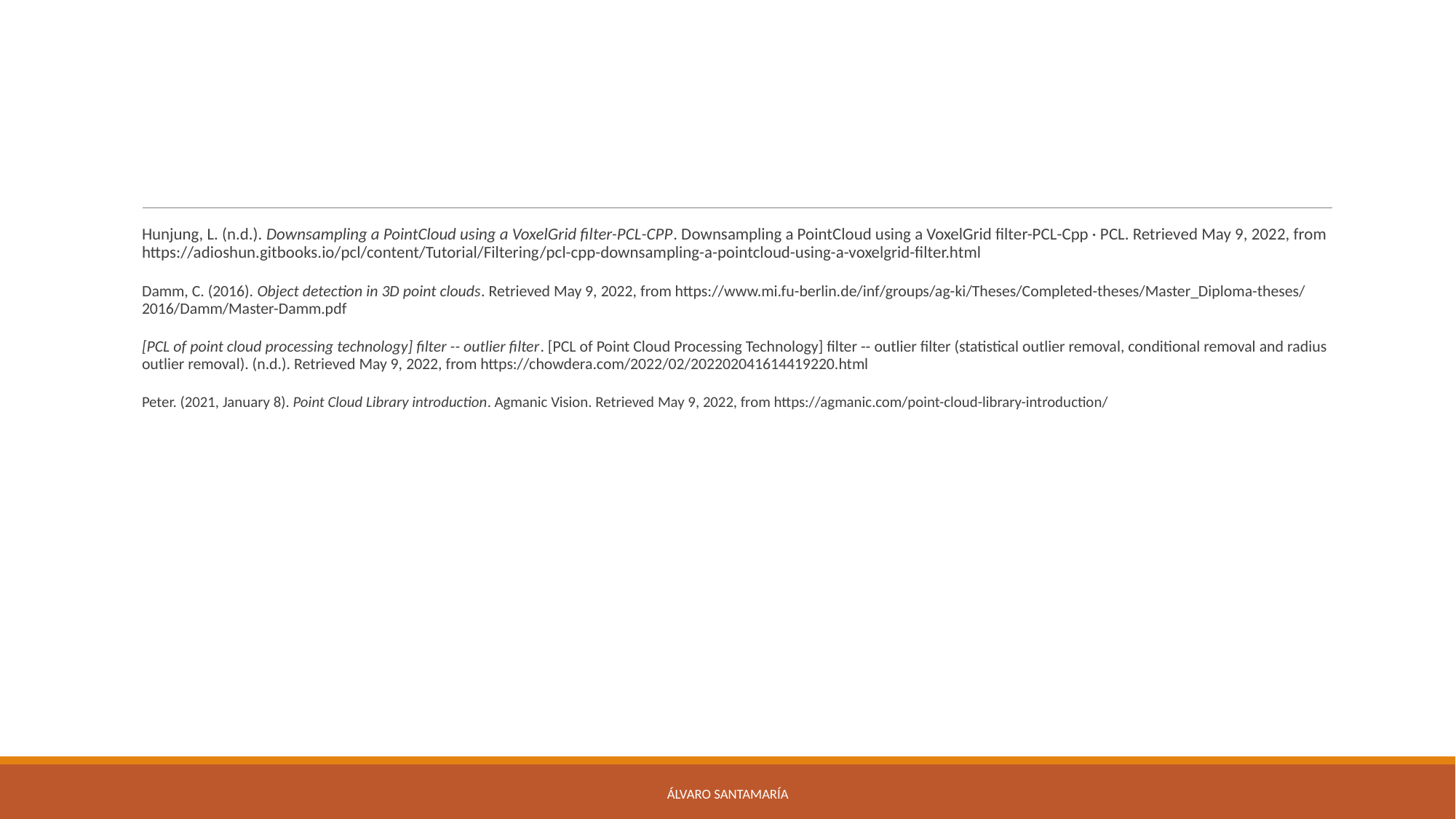

#
Hunjung, L. (n.d.). Downsampling a PointCloud using a VoxelGrid filter-PCL-CPP. Downsampling a PointCloud using a VoxelGrid filter-PCL-Cpp · PCL. Retrieved May 9, 2022, from https://adioshun.gitbooks.io/pcl/content/Tutorial/Filtering/pcl-cpp-downsampling-a-pointcloud-using-a-voxelgrid-filter.html
Damm, C. (2016). Object detection in 3D point clouds. Retrieved May 9, 2022, from https://www.mi.fu-berlin.de/inf/groups/ag-ki/Theses/Completed-theses/Master_Diploma-theses/2016/Damm/Master-Damm.pdf
[PCL of point cloud processing technology] filter -- outlier filter. [PCL of Point Cloud Processing Technology] filter -- outlier filter (statistical outlier removal, conditional removal and radius outlier removal). (n.d.). Retrieved May 9, 2022, from https://chowdera.com/2022/02/202202041614419220.html
Peter. (2021, January 8). Point Cloud Library introduction. Agmanic Vision. Retrieved May 9, 2022, from https://agmanic.com/point-cloud-library-introduction/

Álvaro Santamaría